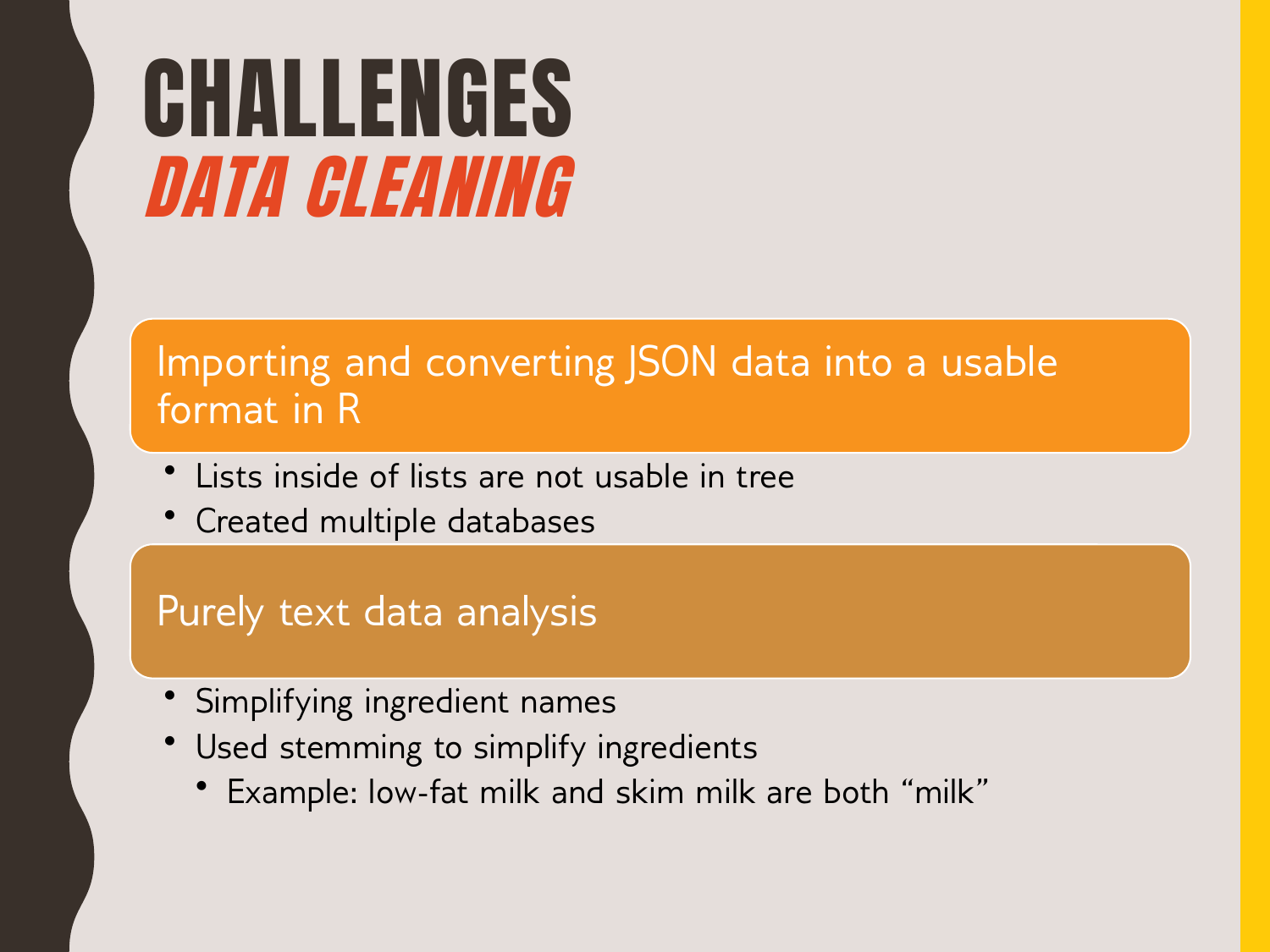

# Challenges Data cleaning
Importing and converting JSON data into a usable format in R
Lists inside of lists are not usable in tree
Created multiple databases
Purely text data analysis
Simplifying ingredient names
Used stemming to simplify ingredients
Example: low-fat milk and skim milk are both “milk”